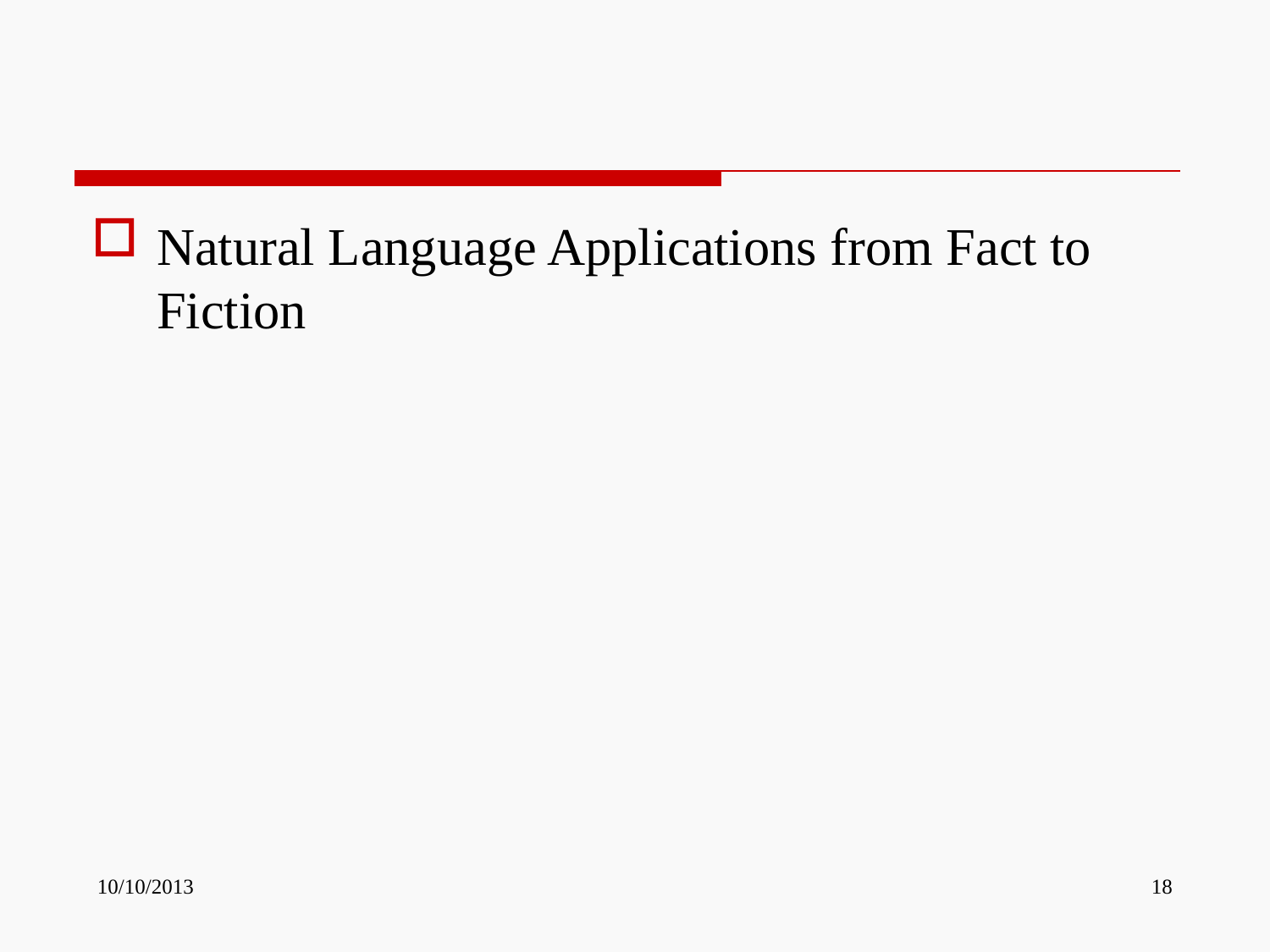

#
Natural Language Applications from Fact to Fiction
10/10/2013
18